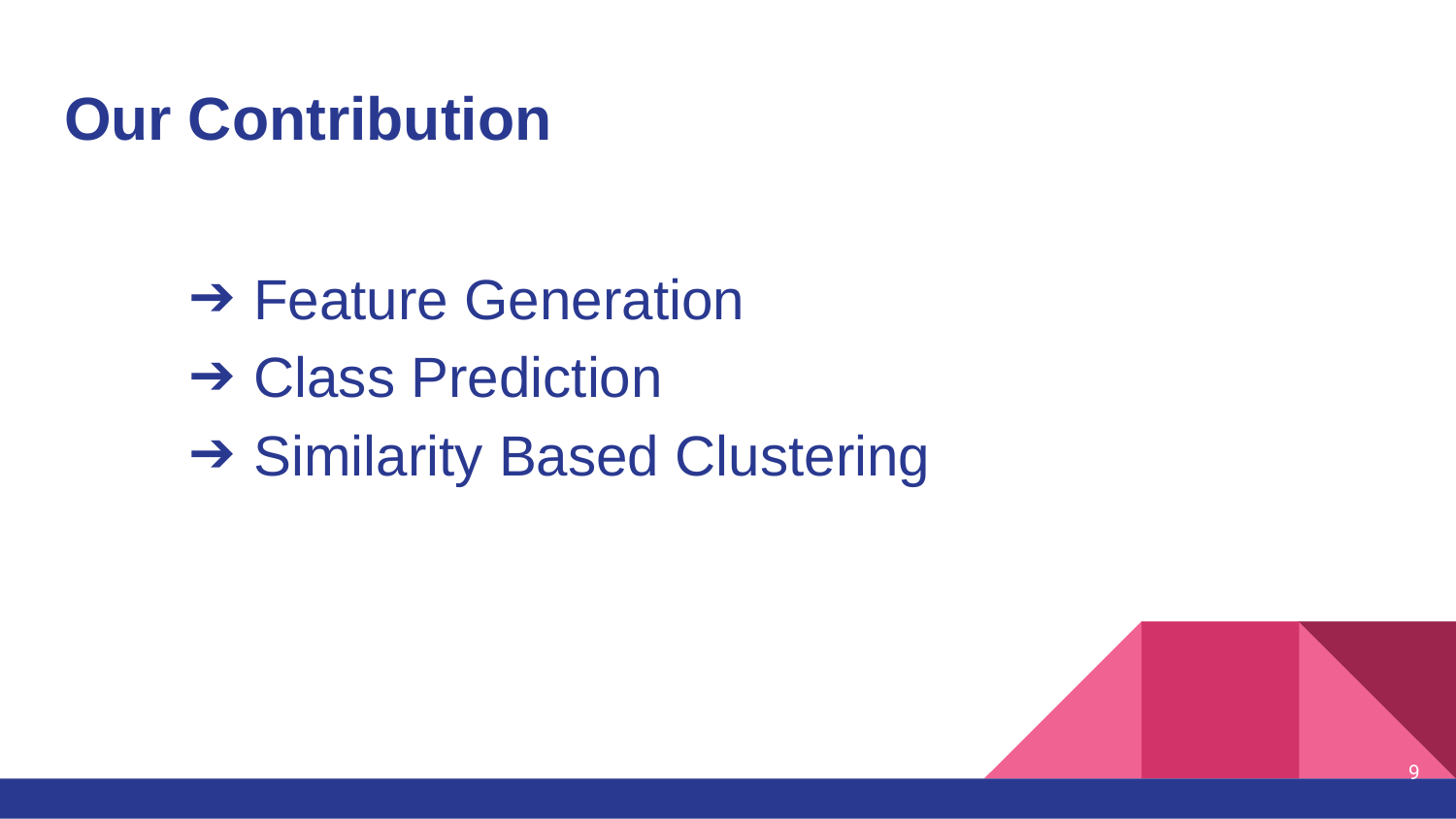

# Our Contribution
Feature Generation
Class Prediction
Similarity Based Clustering
9